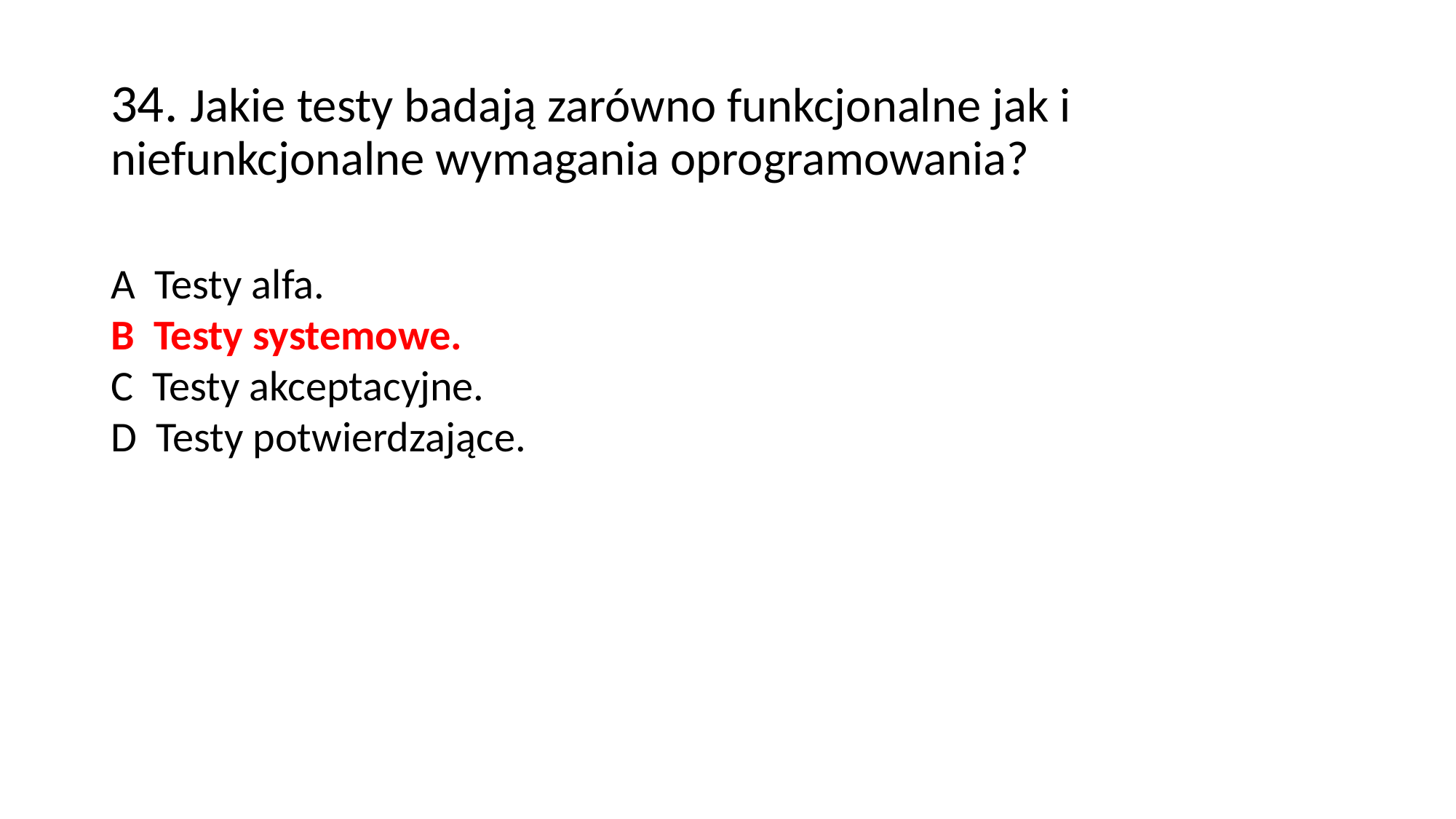

34. Jakie testy badają zarówno funkcjonalne jak i niefunkcjonalne wymagania oprogramowania?

A  Testy alfa.
B  Testy systemowe.
C  Testy akceptacyjne.
D  Testy potwierdzające.